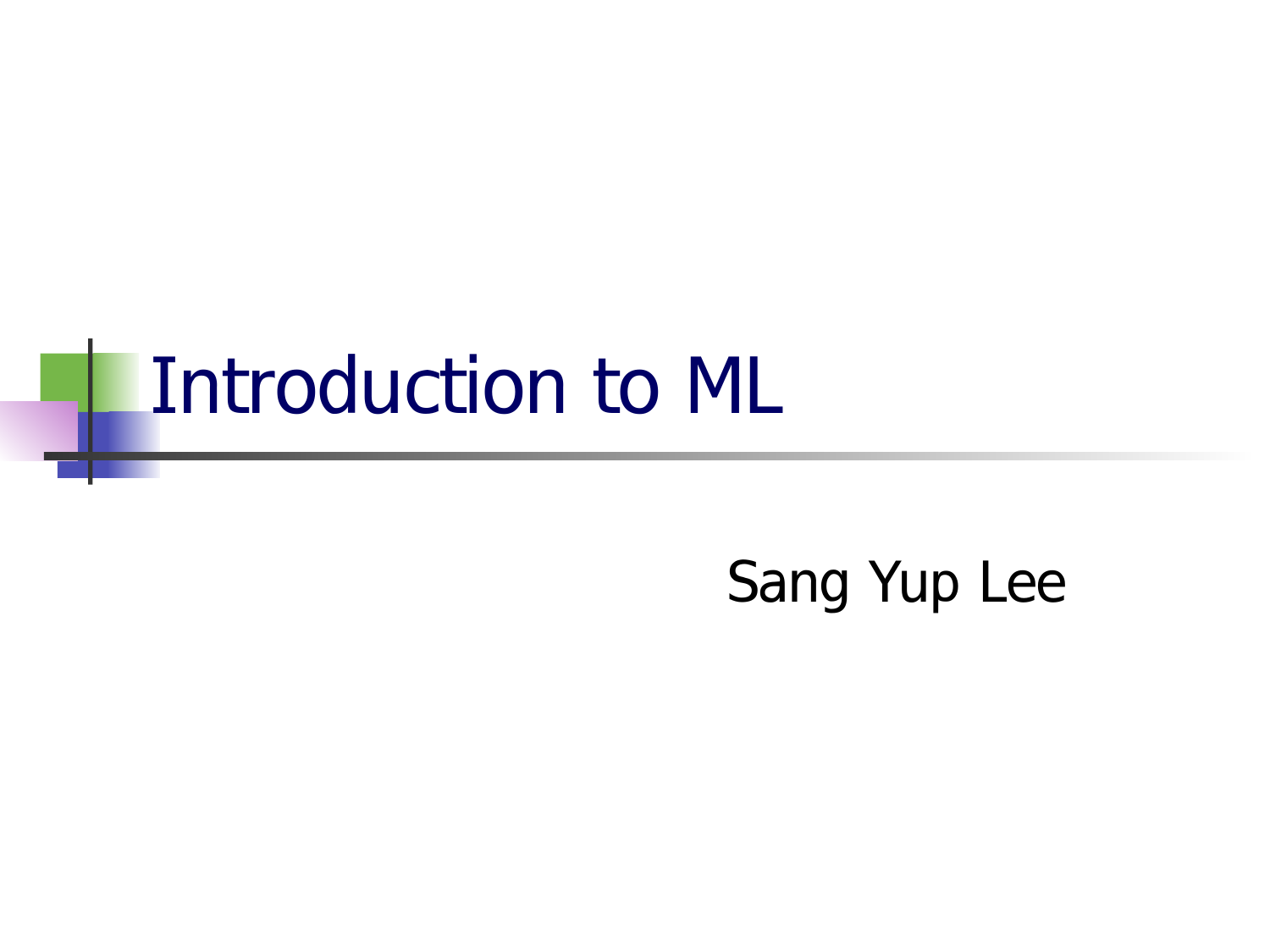

# Introduction to ML
Sang Yup Lee